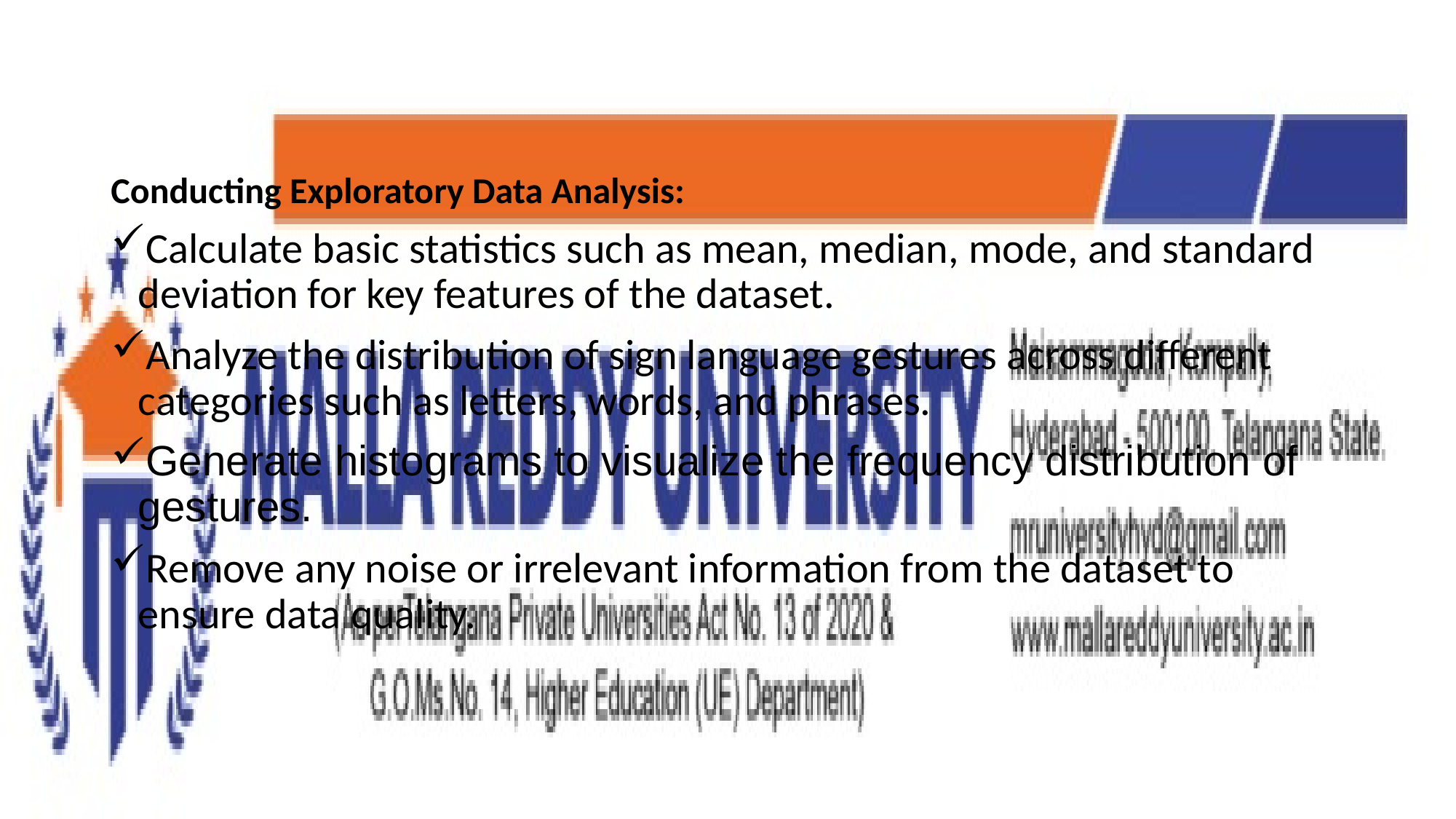

Conducting Exploratory Data Analysis:
Calculate basic statistics such as mean, median, mode, and standard deviation for key features of the dataset.
Analyze the distribution of sign language gestures across different categories such as letters, words, and phrases.
Generate histograms to visualize the frequency distribution of gestures.
Remove any noise or irrelevant information from the dataset to ensure data quality.